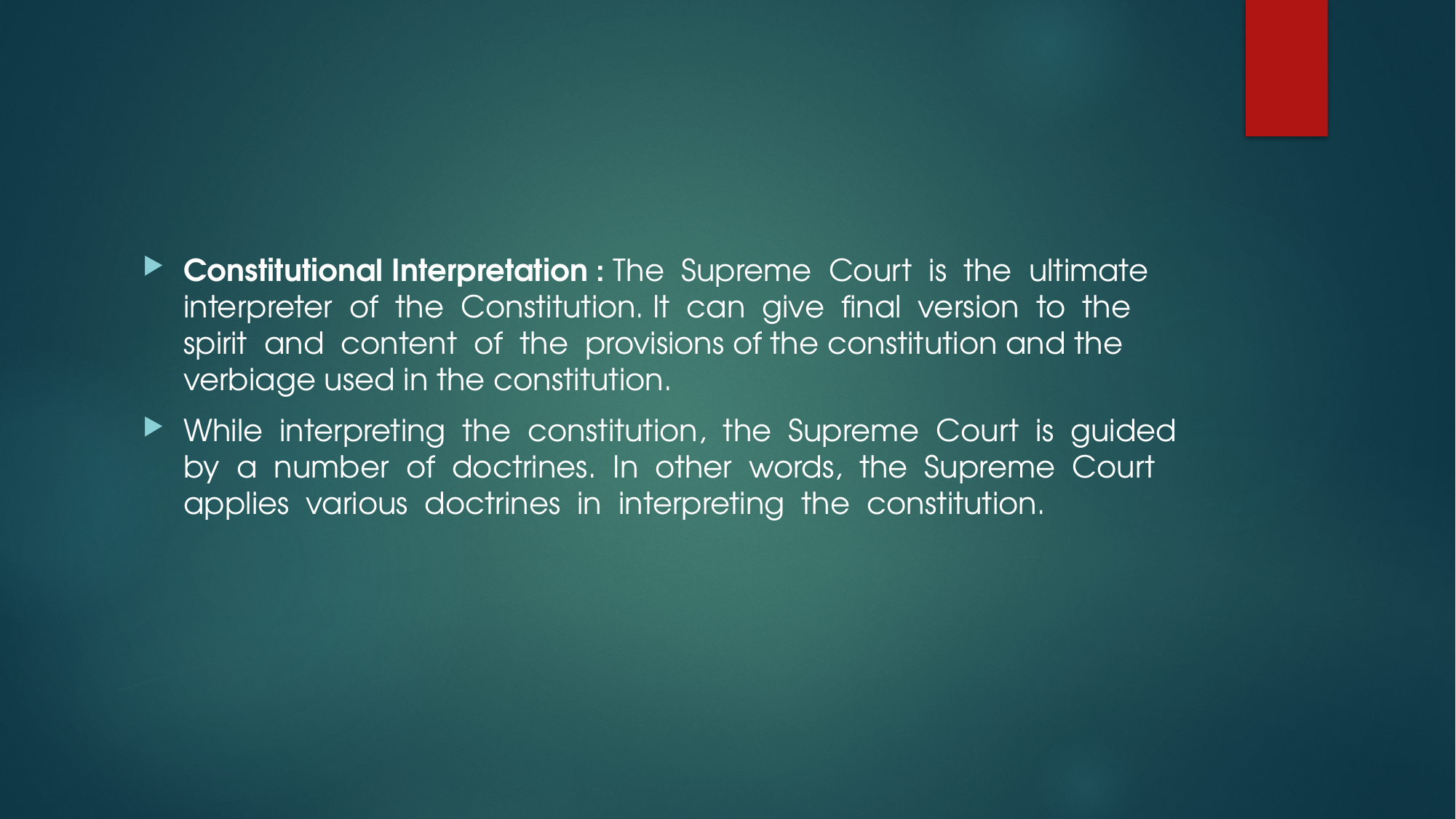

Constitutional Interpretation : The  Supreme  Court  is  the  ultimate  interpreter  of  the  Constitution. It  can  give  final  version  to  the  spirit  and  content  of  the  provisions of the constitution and the verbiage used in the constitution.
While  interpreting  the  constitution,  the  Supreme  Court  is  guided by  a  number  of  doctrines.  In  other  words,  the  Supreme  Court applies  various  doctrines  in  interpreting  the  constitution.